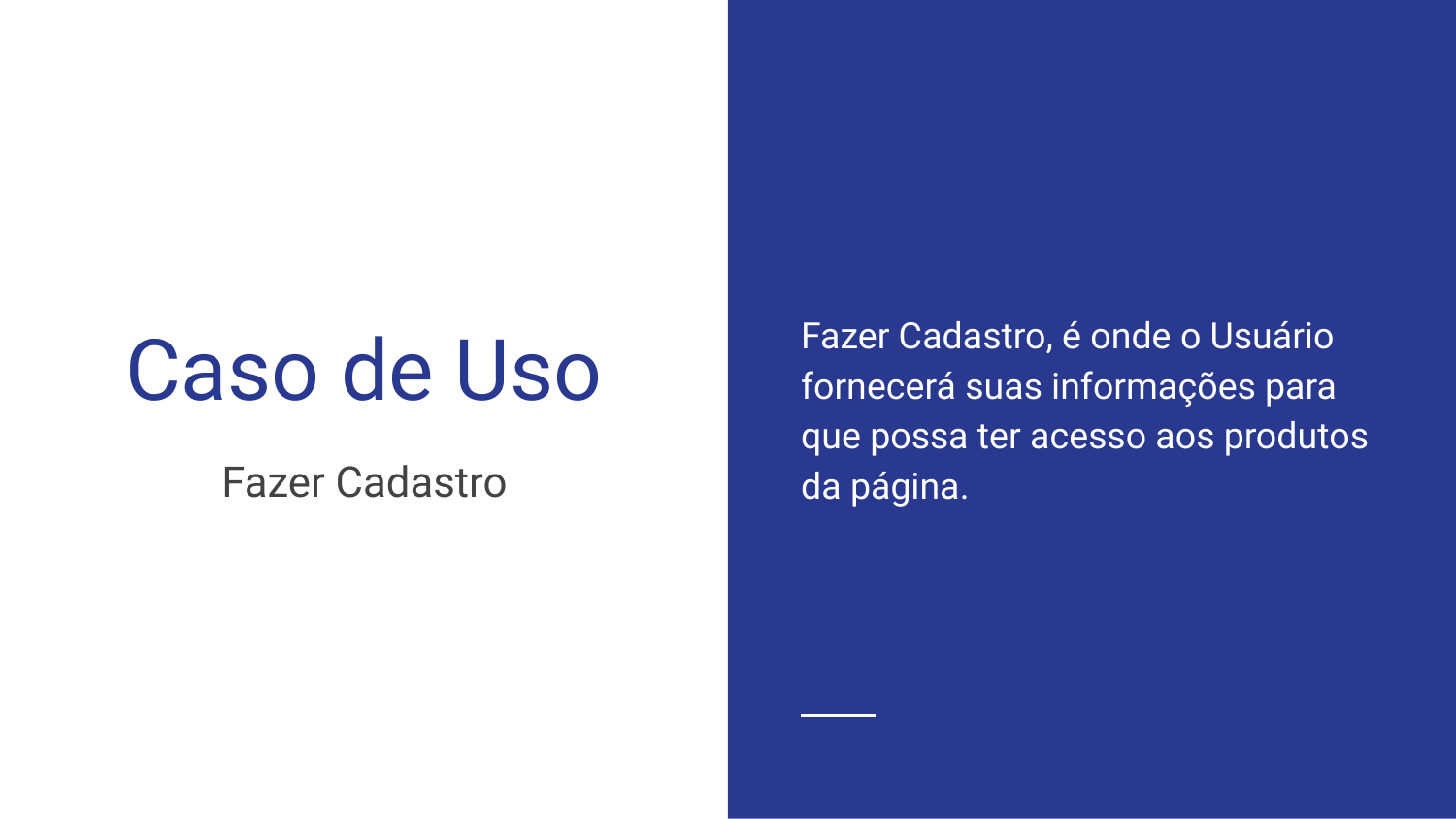

Fazer Cadastro, é onde o Usuário fornecerá suas informações para que possa ter acesso aos produtos da página.

# Caso de Uso
Fazer Cadastro